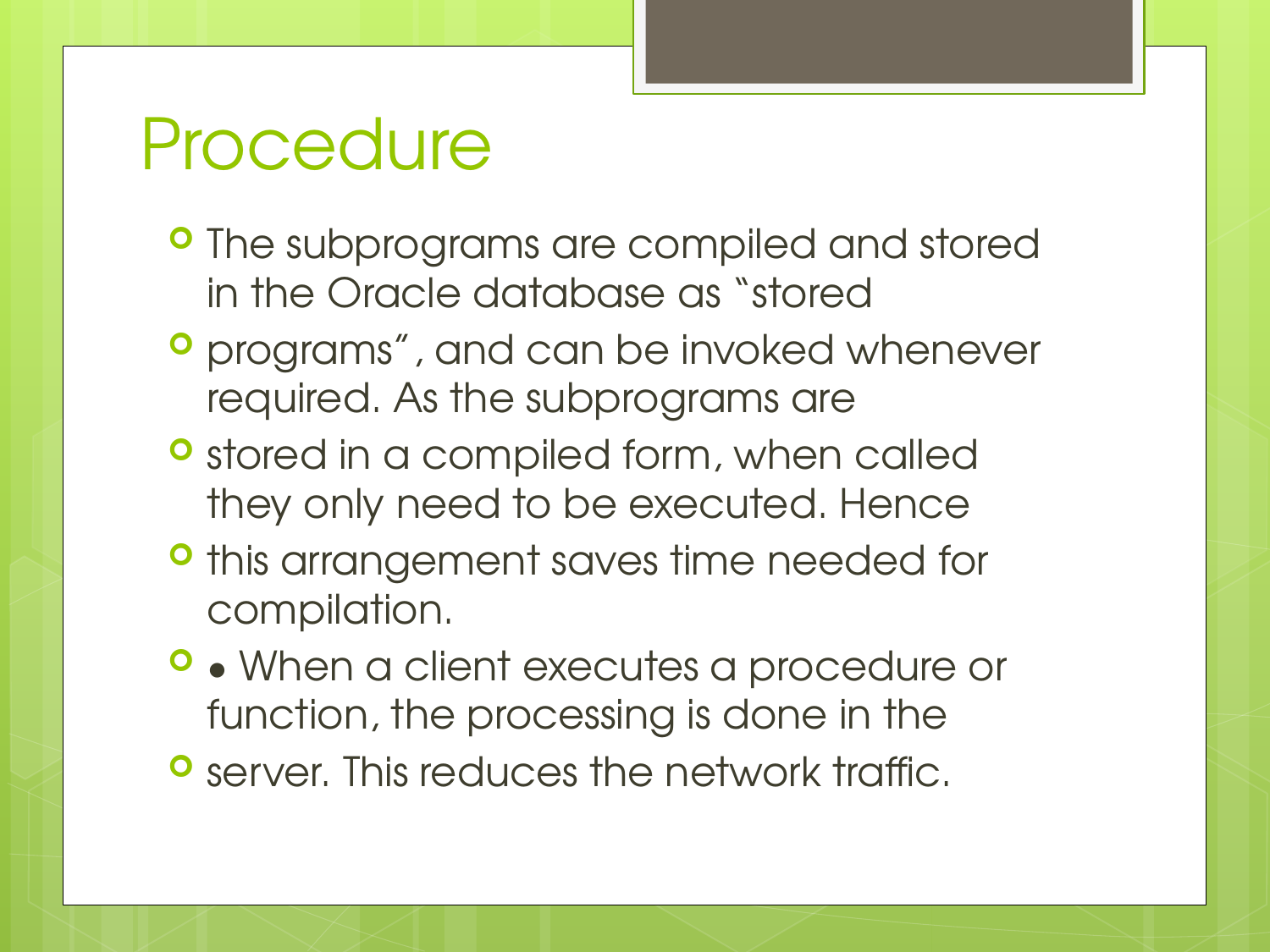

# Procedure
The subprograms are compiled and stored in the Oracle database as “stored
programs”, and can be invoked whenever required. As the subprograms are
stored in a compiled form, when called they only need to be executed. Hence
this arrangement saves time needed for compilation.
• When a client executes a procedure or function, the processing is done in the
server. This reduces the network traffic.